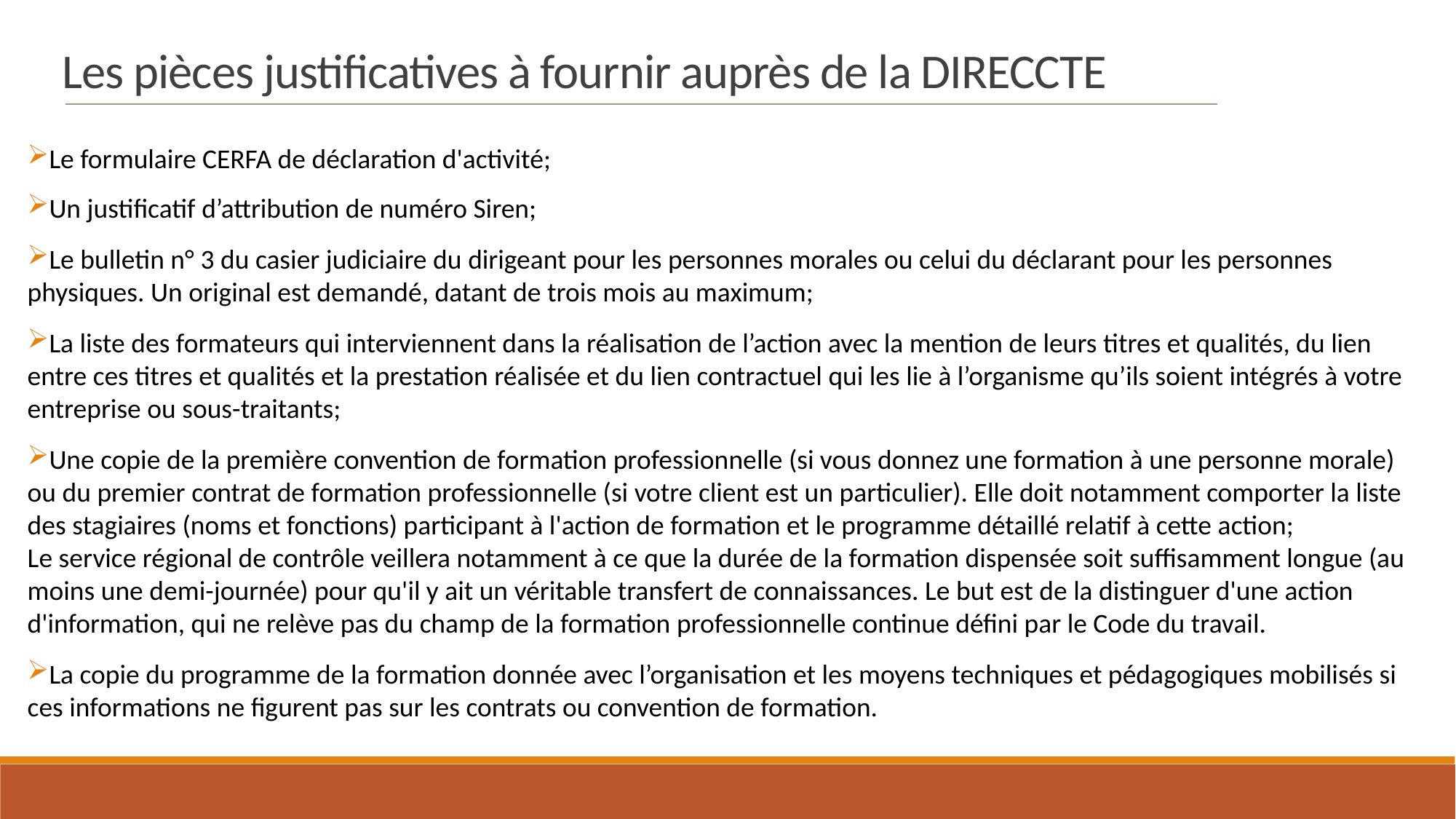

Les pièces justificatives à fournir auprès de la DIRECCTE
Le formulaire CERFA de déclaration d'activité;
Un justificatif d’attribution de numéro Siren;
Le bulletin n° 3 du casier judiciaire du dirigeant pour les personnes morales ou celui du déclarant pour les personnes physiques. Un original est demandé, datant de trois mois au maximum;
La liste des formateurs qui interviennent dans la réalisation de l’action avec la mention de leurs titres et qualités, du lien entre ces titres et qualités et la prestation réalisée et du lien contractuel qui les lie à l’organisme qu’ils soient intégrés à votre entreprise ou sous-traitants;
Une copie de la première convention de formation professionnelle (si vous donnez une formation à une personne morale) ou du premier contrat de formation professionnelle (si votre client est un particulier). Elle doit notamment comporter la liste des stagiaires (noms et fonctions) participant à l'action de formation et le programme détaillé relatif à cette action;
Le service régional de contrôle veillera notamment à ce que la durée de la formation dispensée soit suffisamment longue (au moins une demi-journée) pour qu'il y ait un véritable transfert de connaissances. Le but est de la distinguer d'une action d'information, qui ne relève pas du champ de la formation professionnelle continue défini par le Code du travail.
La copie du programme de la formation donnée avec l’organisation et les moyens techniques et pédagogiques mobilisés si ces informations ne figurent pas sur les contrats ou convention de formation.